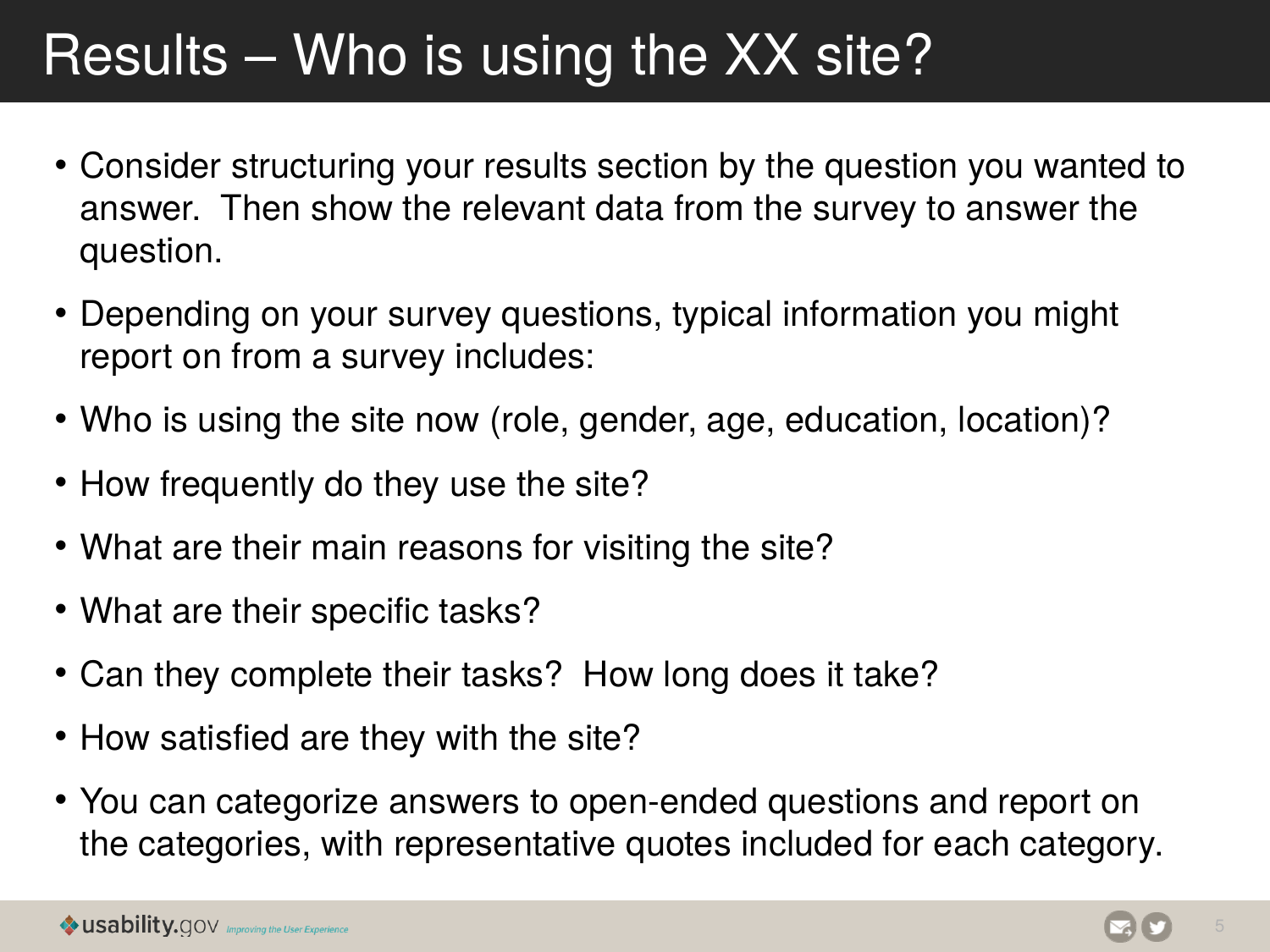

# Results – Who is using the XX site?
Consider structuring your results section by the question you wanted to answer.  Then show the relevant data from the survey to answer the question.
Depending on your survey questions, typical information you might report on from a survey includes:
Who is using the site now (role, gender, age, education, location)?
How frequently do they use the site?
What are their main reasons for visiting the site?
What are their specific tasks?
Can they complete their tasks?  How long does it take?
How satisfied are they with the site?
You can categorize answers to open-ended questions and report on the categories, with representative quotes included for each category.
5